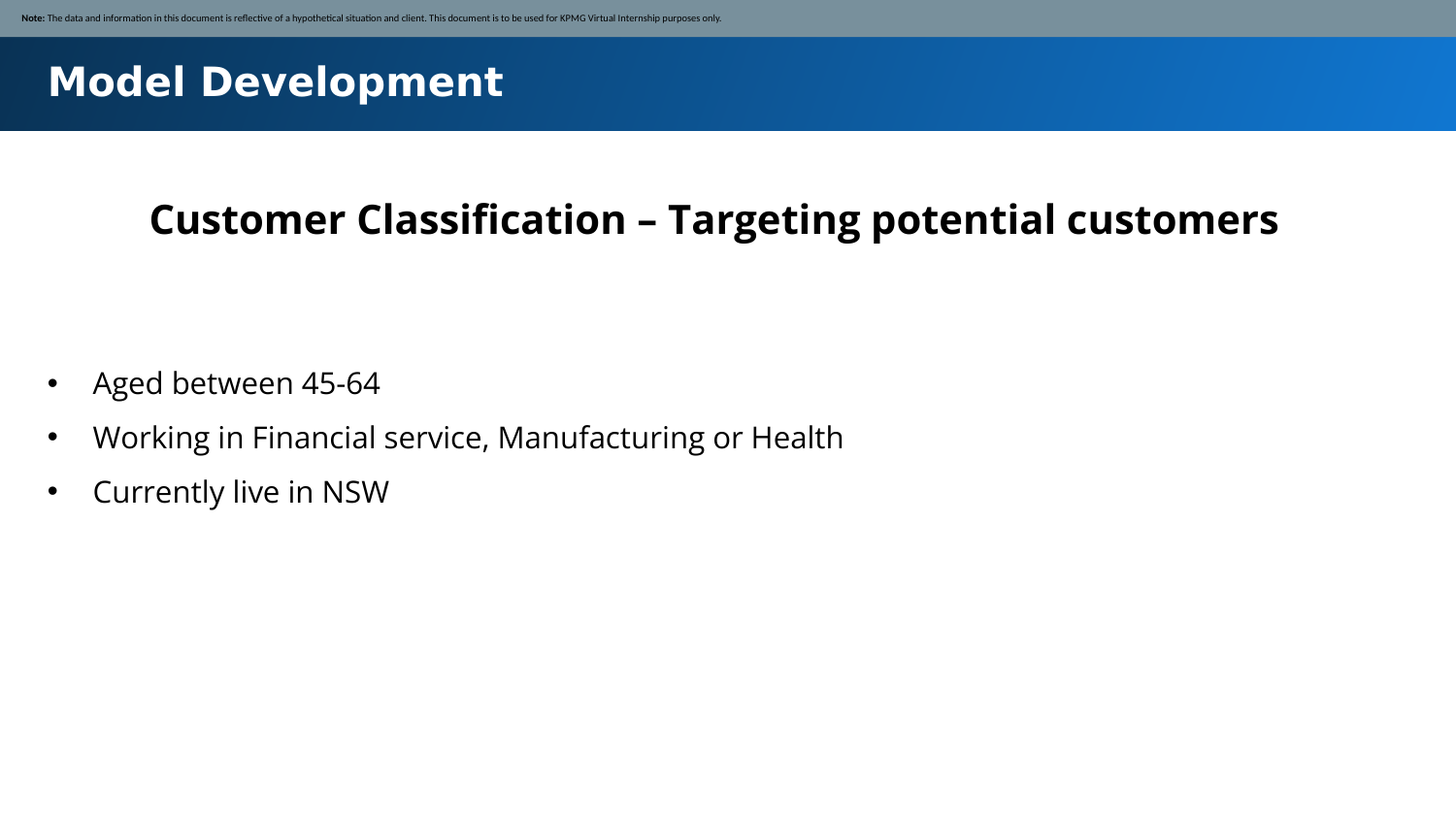

Note: The data and information in this document is reflective of a hypothetical situation and client. This document is to be used for KPMG Virtual Internship purposes only.
Model Development
Customer Classification – Targeting potential customers
Aged between 45-64
Working in Financial service, Manufacturing or Health
Currently live in NSW